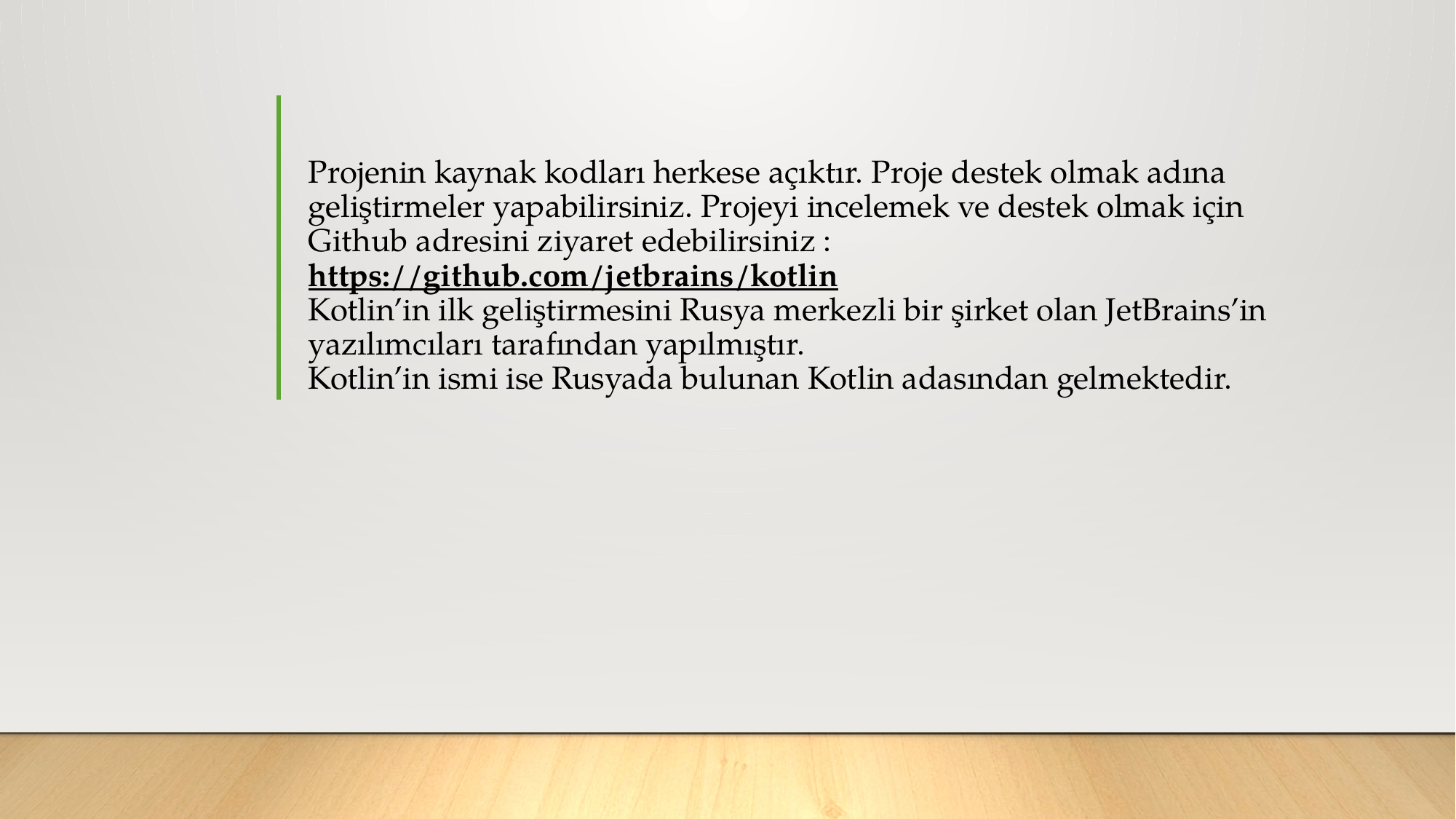

# Projenin kaynak kodları herkese açıktır. Proje destek olmak adına geliştirmeler yapabilirsiniz. Projeyi incelemek ve destek olmak için Github adresini ziyaret edebilirsiniz : https://github.com/jetbrains/kotlin Kotlin’in ilk geliştirmesini Rusya merkezli bir şirket olan JetBrains’in yazılımcıları tarafından yapılmıştır. Kotlin’in ismi ise Rusyada bulunan Kotlin adasından gelmektedir.